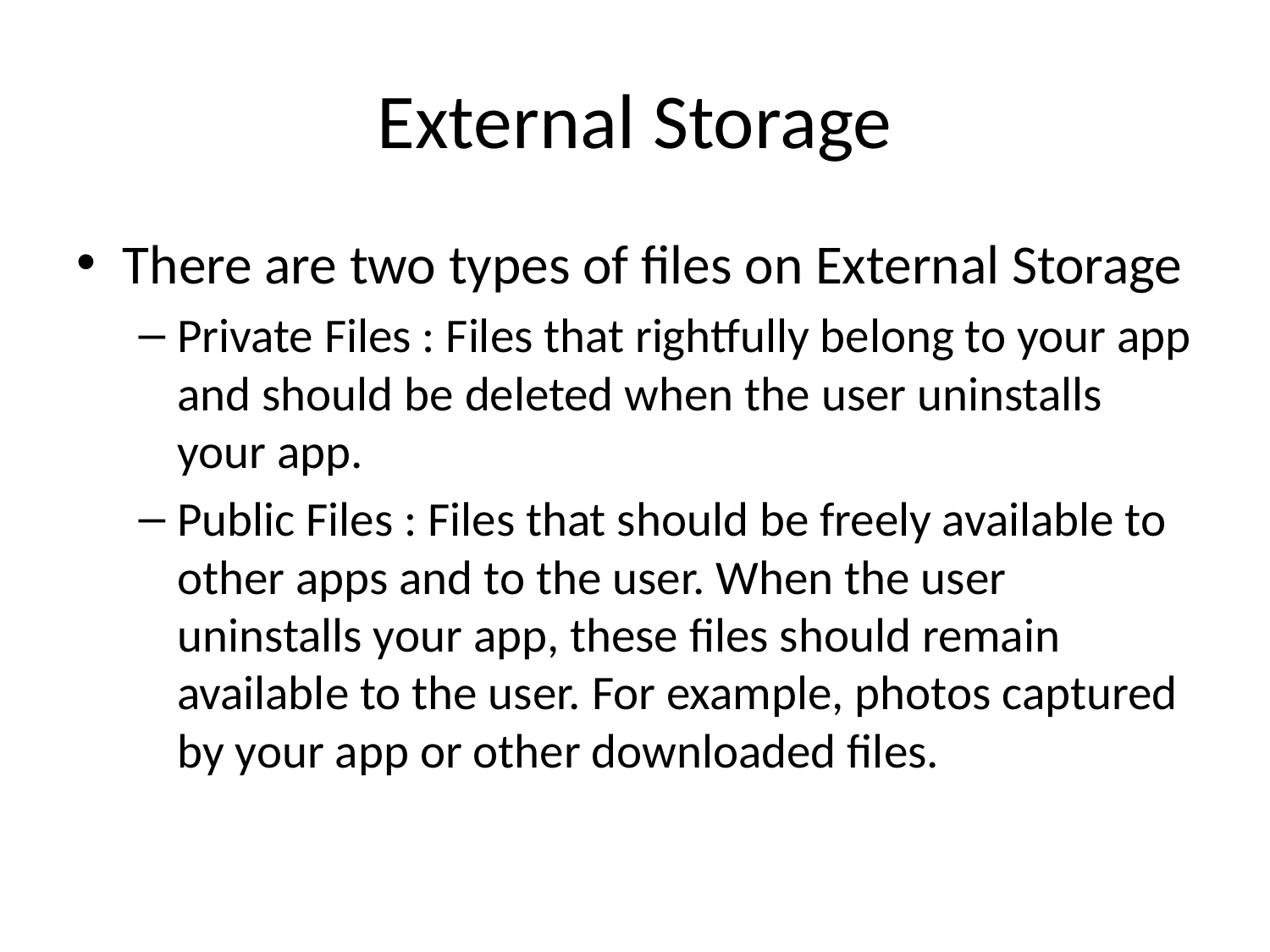

# External Storage
There are two types of files on External Storage
Private Files : Files that rightfully belong to your app and should be deleted when the user uninstalls your app.
Public Files : Files that should be freely available to other apps and to the user. When the user uninstalls your app, these files should remain available to the user. For example, photos captured by your app or other downloaded files.